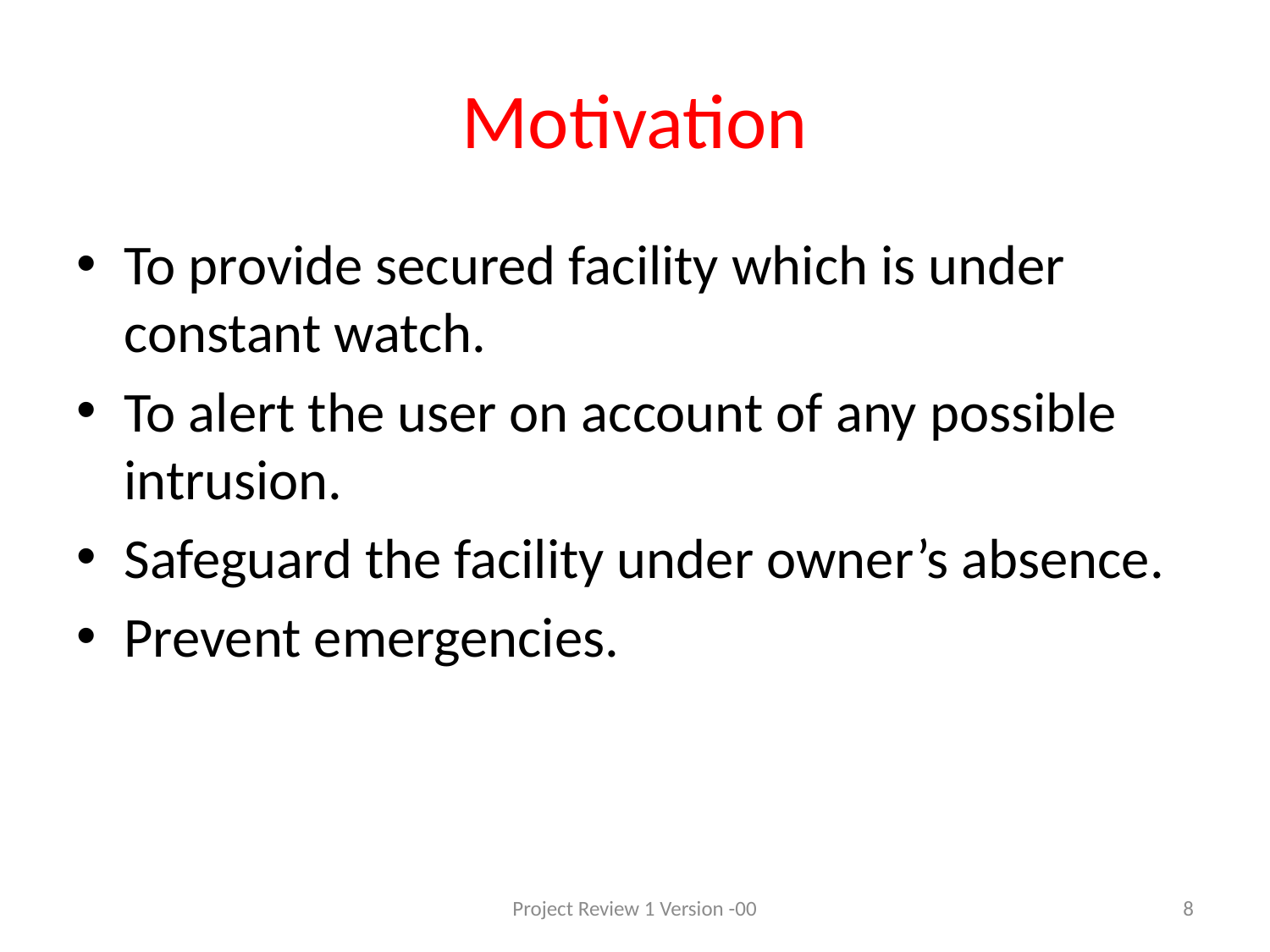

# Motivation
To provide secured facility which is under constant watch.
To alert the user on account of any possible intrusion.
Safeguard the facility under owner’s absence.
Prevent emergencies.
Project Review 1 Version -00
8